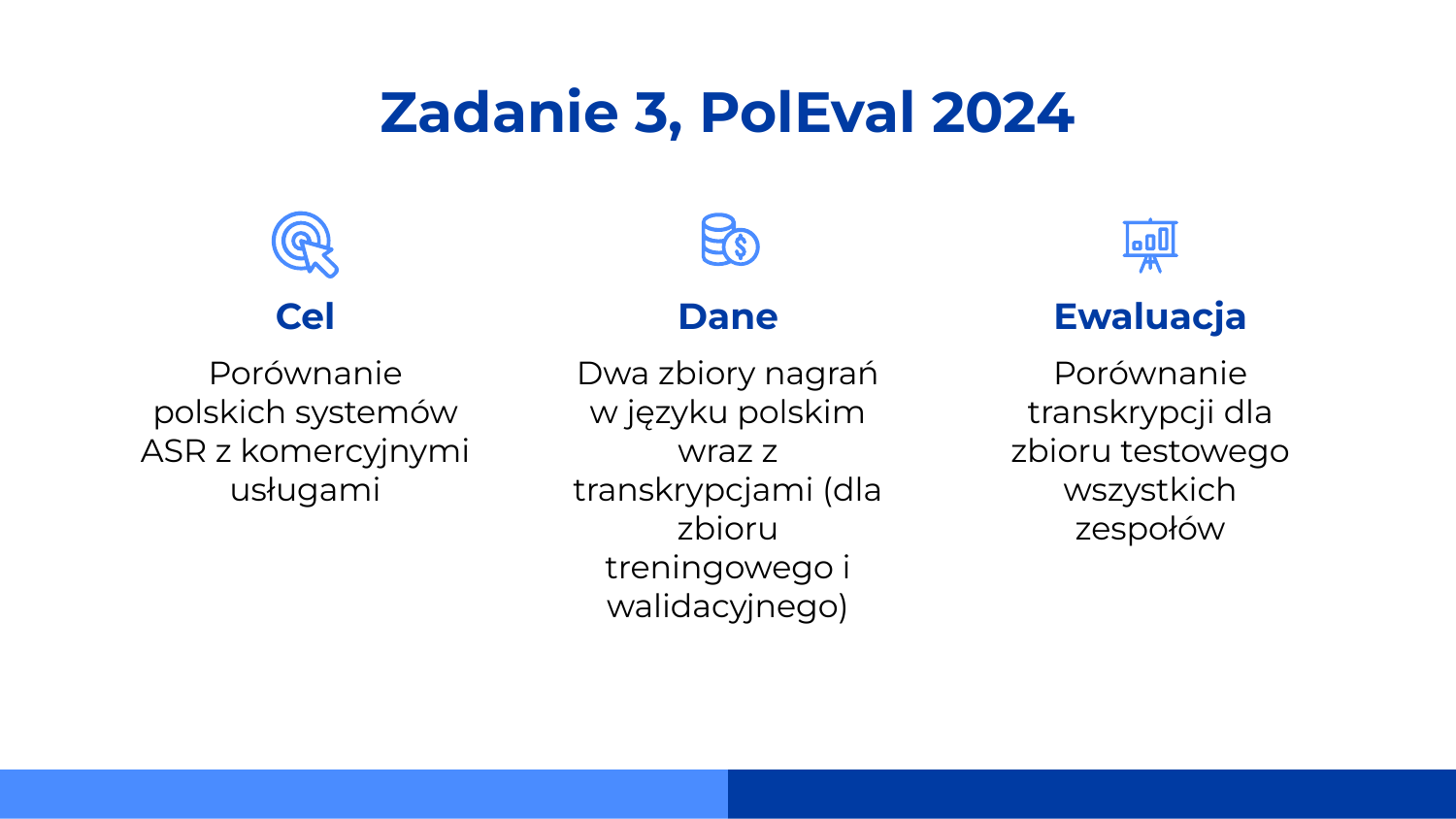

# Zadanie 3, PolEval 2024

Cel
Dane
Ewaluacja
Porównanie polskich systemów ASR z komercyjnymi usługami
Dwa zbiory nagrań w języku polskim wraz z transkrypcjami (dla zbioru treningowego i walidacyjnego)
Porównanie transkrypcji dla zbioru testowego wszystkich zespołów